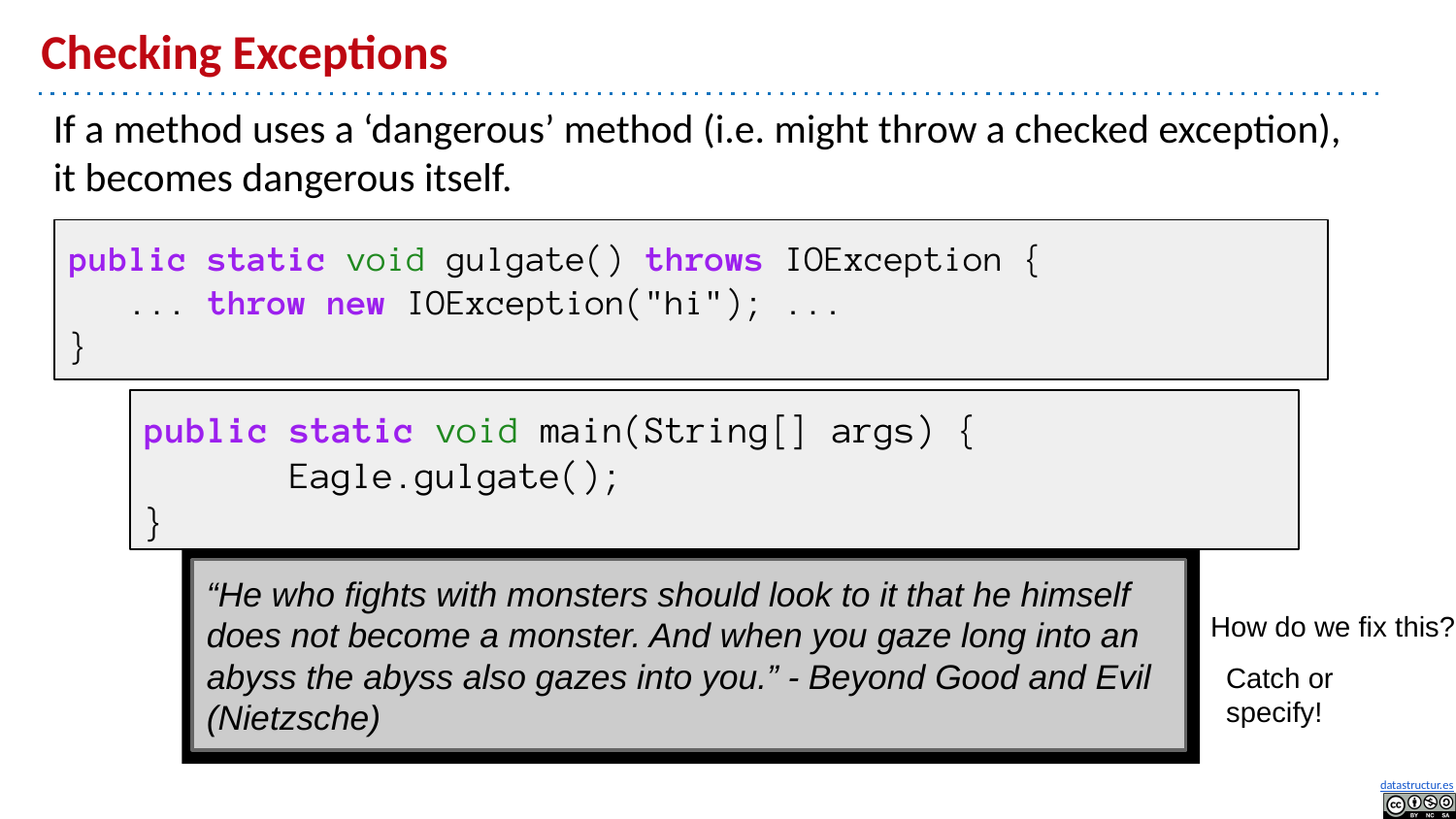

# Checking Exceptions
If a method uses a ‘dangerous’ method (i.e. might throw a checked exception), it becomes dangerous itself.
public static void gulgate() throws IOException {
   ... throw new IOException("hi"); ...
}
public static void main(String[] args) {
	Eagle.gulgate();
}

$ javac What.java
What.java:2: error: unreported exception IOException; must be caught or declared to be thrown
        Eagle.gulgate();
        ^

“He who fights with monsters should look to it that he himself does not become a monster. And when you gaze long into an abyss the abyss also gazes into you.” - Beyond Good and Evil (Nietzsche)
How do we fix this?
Catch or specify!